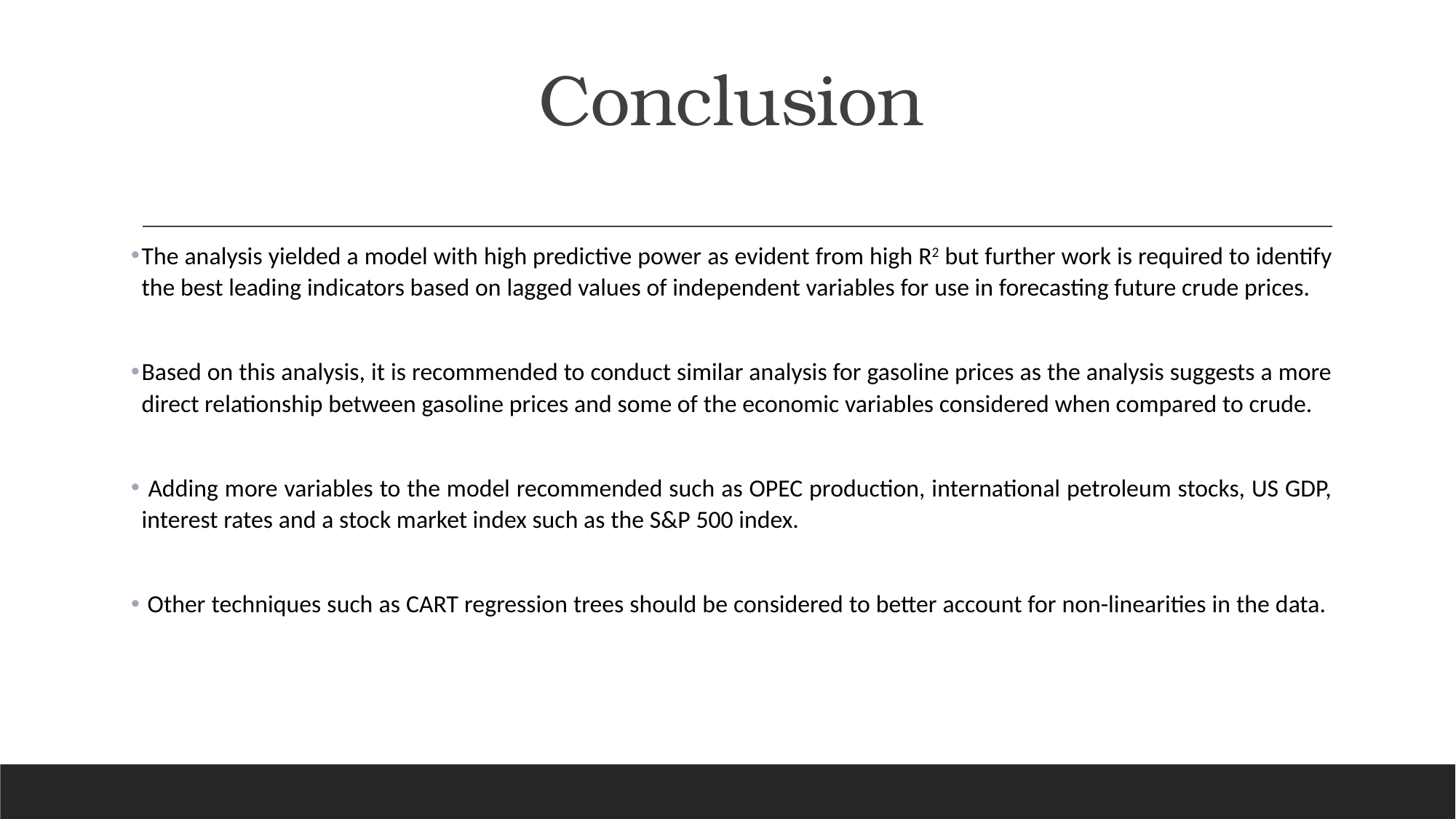

# Conclusion
The analysis yielded a model with high predictive power as evident from high R2 but further work is required to identify the best leading indicators based on lagged values of independent variables for use in forecasting future crude prices.

Based on this analysis, it is recommended to conduct similar analysis for gasoline prices as the analysis suggests a more direct relationship between gasoline prices and some of the economic variables considered when compared to crude.

 Adding more variables to the model recommended such as OPEC production, international petroleum stocks, US GDP, interest rates and a stock market index such as the S&P 500 index.

 Other techniques such as CART regression trees should be considered to better account for non-linearities in the data.